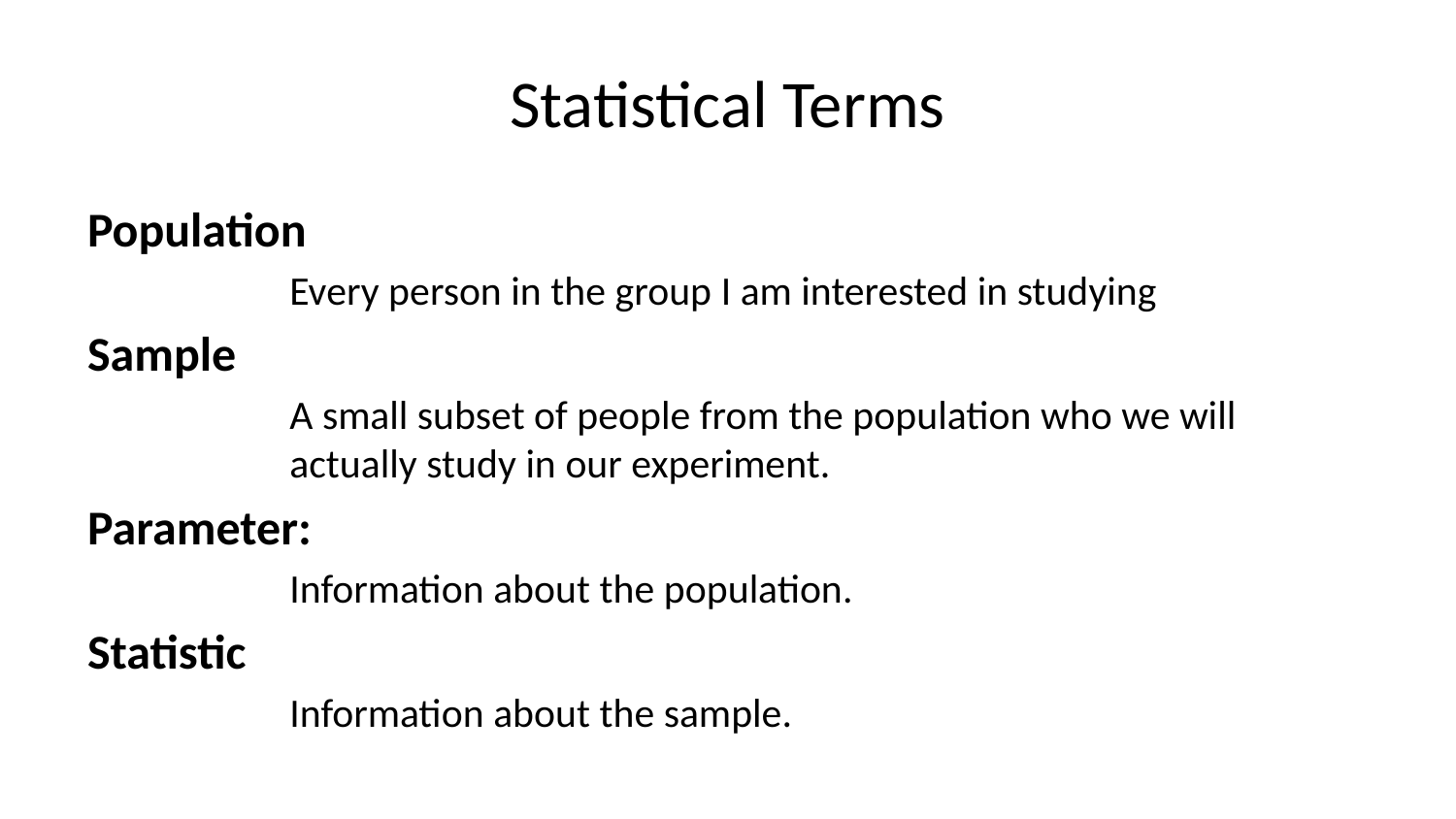

# Statistical Terms
Population
Every person in the group I am interested in studying
Sample
A small subset of people from the population who we will actually study in our experiment.
Parameter:
Information about the population.
Statistic
Information about the sample.